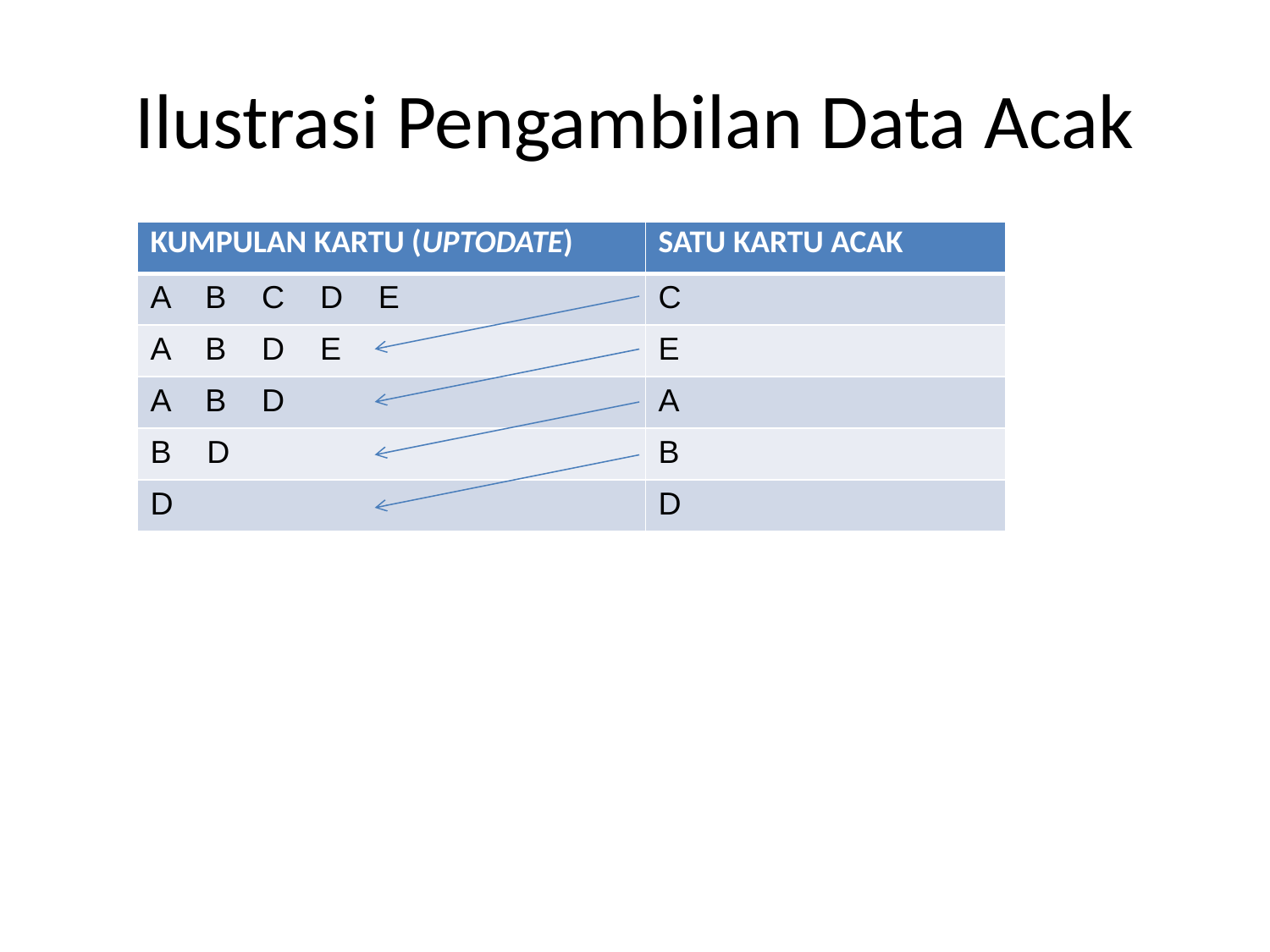

# Ilustrasi Pengambilan Data Acak
| KUMPULAN KARTU (UPTODATE) | SATU KARTU ACAK |
| --- | --- |
| A B C D E | C |
| A B D E | E |
| A B D | A |
| B D | B |
| D | D |